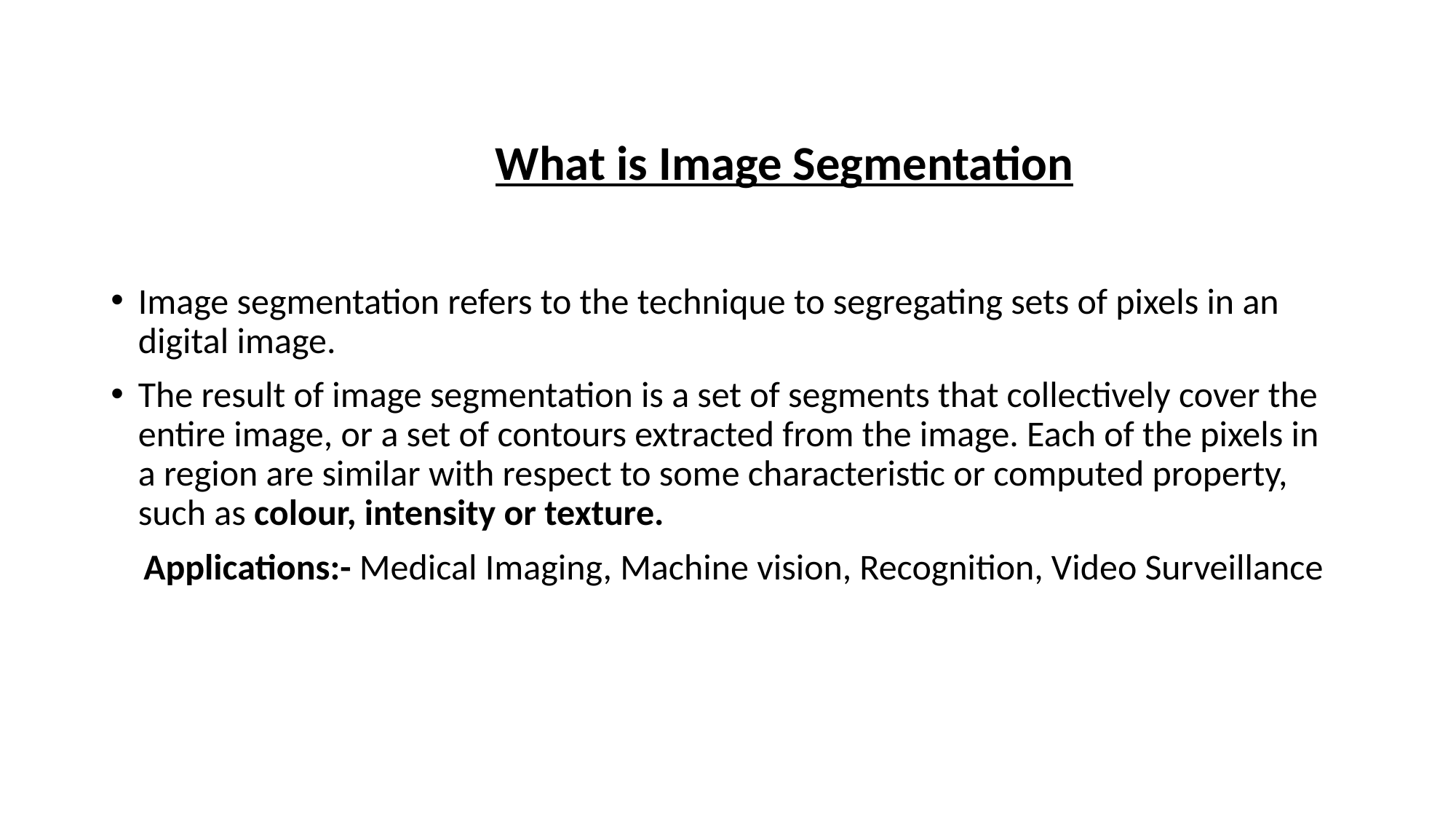

# What is Image Segmentation

Image segmentation refers to the technique to segregating sets of pixels in an digital image.
The result of image segmentation is a set of segments that collectively cover the entire image, or a set of contours extracted from the image. Each of the pixels in a region are similar with respect to some characteristic or computed property, such as colour, intensity or texture.
    Applications:- Medical Imaging, Machine vision, Recognition, Video Surveillance